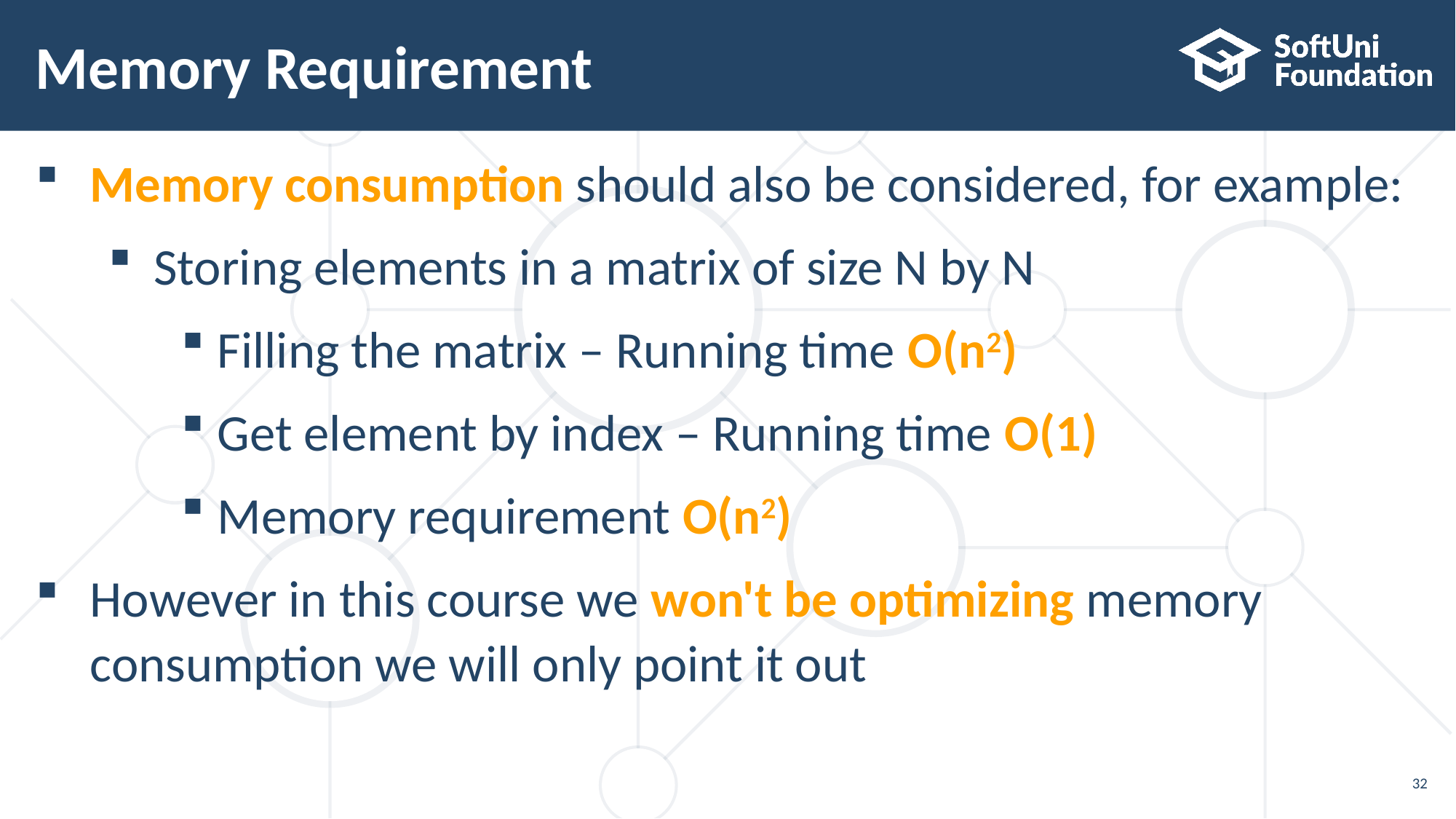

# Memory Requirement
Memory consumption should also be considered, for example:
Storing elements in a matrix of size N by N
Filling the matrix – Running time O(n2)
Get element by index – Running time O(1)
Memory requirement O(n2)
However in this course we won't be optimizing memory consumption we will only point it out
32